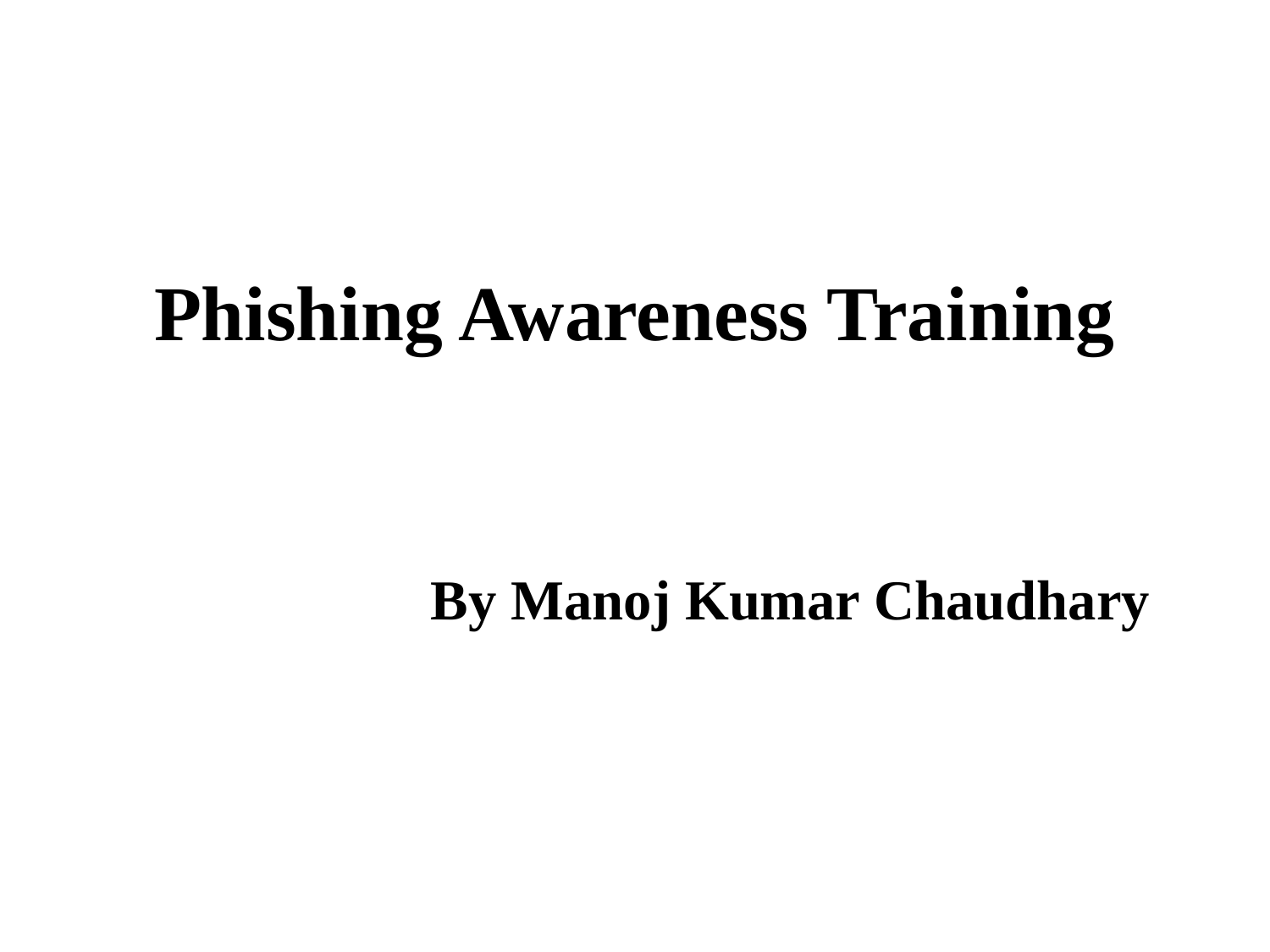

# Phishing Awareness Training By Manoj Kumar Chaudhary